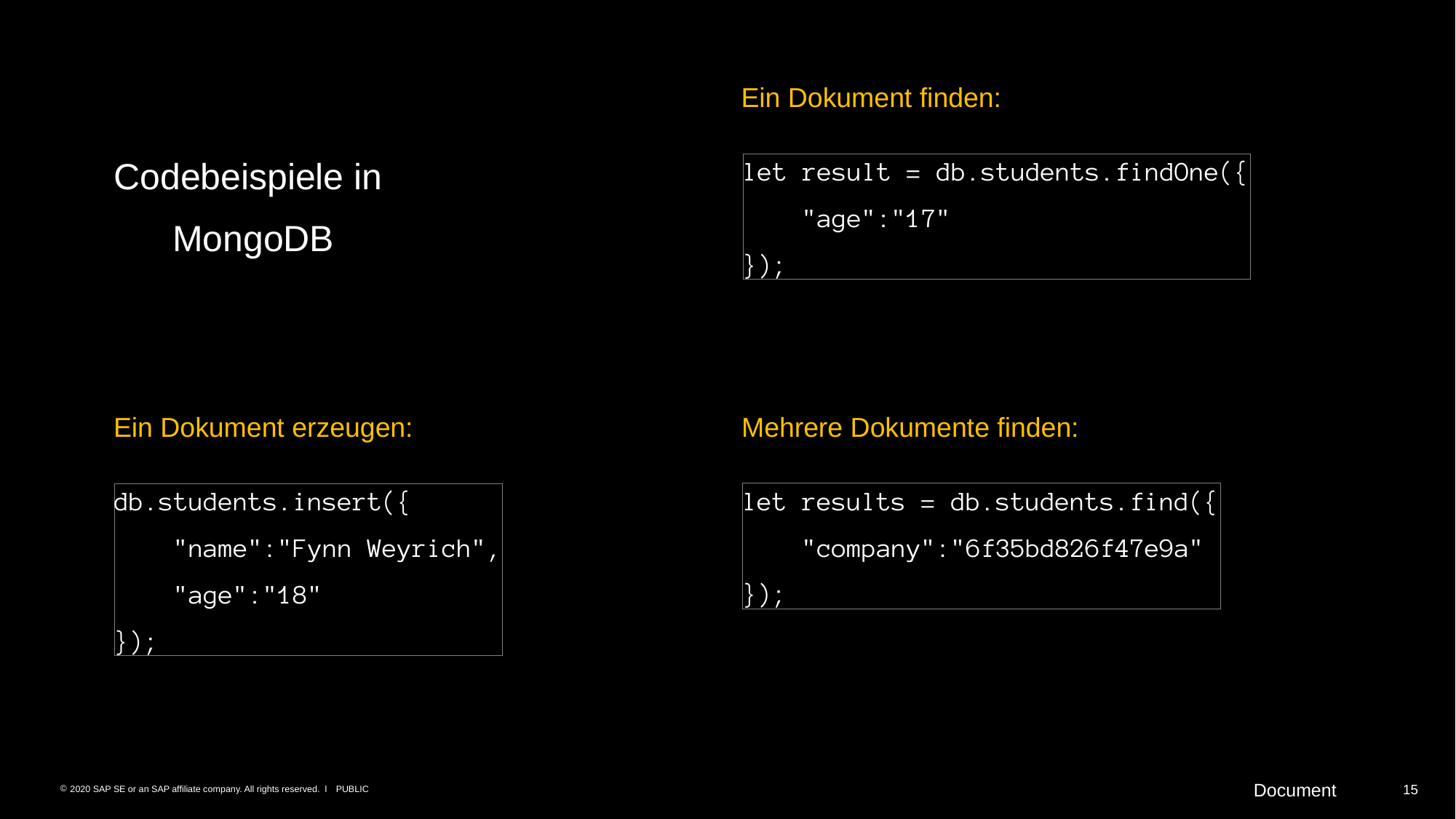

Ein Dokument finden:
Codebeispiele in
MongoDB
let result = db.students.findOne({
    "age":"17"
});
Ein Dokument erzeugen:
Mehrere Dokumente finden:
let results = db.students.find({
    "company":"6f35bd826f47e9a"
});
db.students.insert({
    "name":"Fynn Weyrich",
    "age":"18"
});
Document